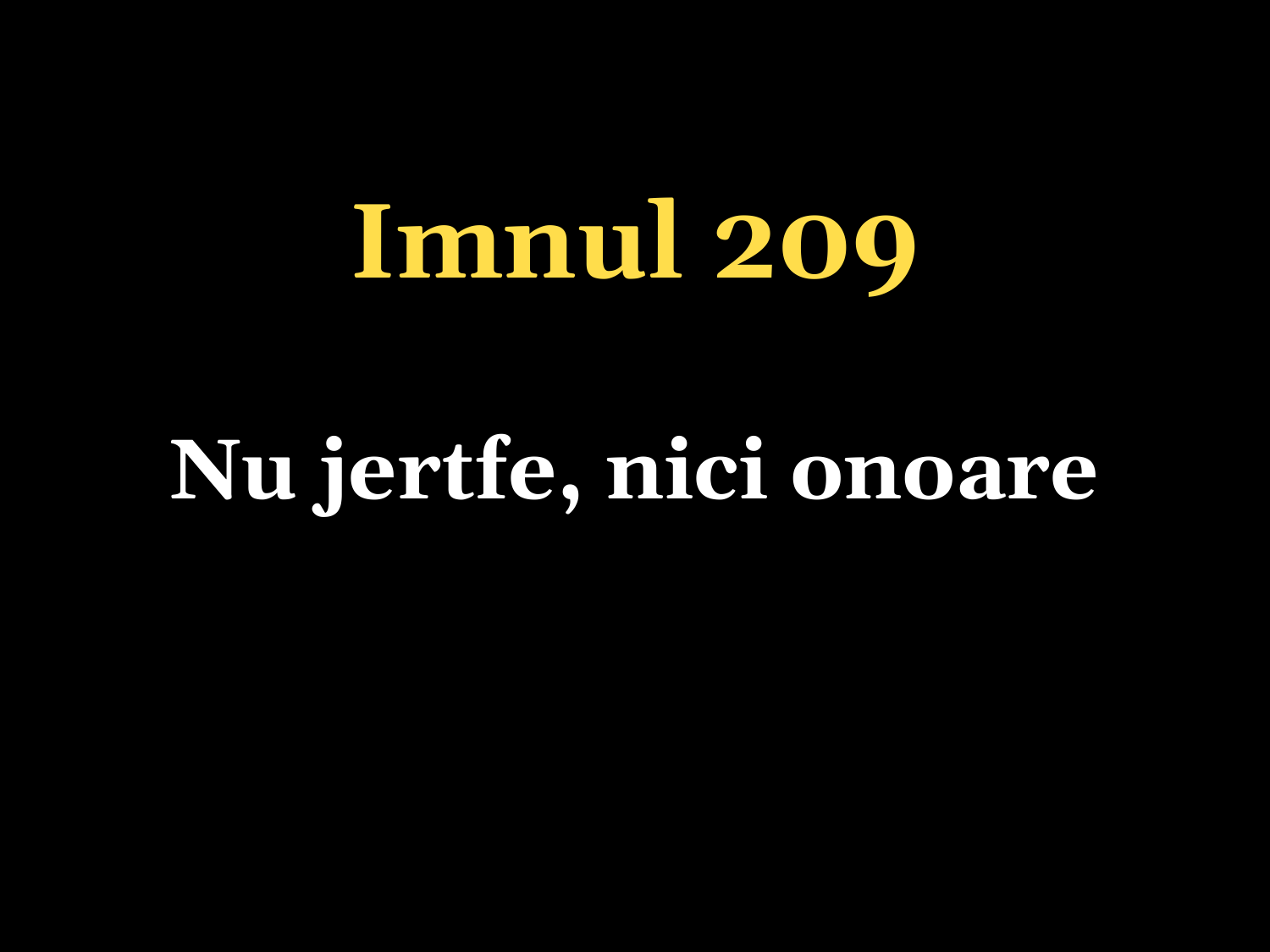

Imnul 209

Nu jertfe, nici onoare
131/920